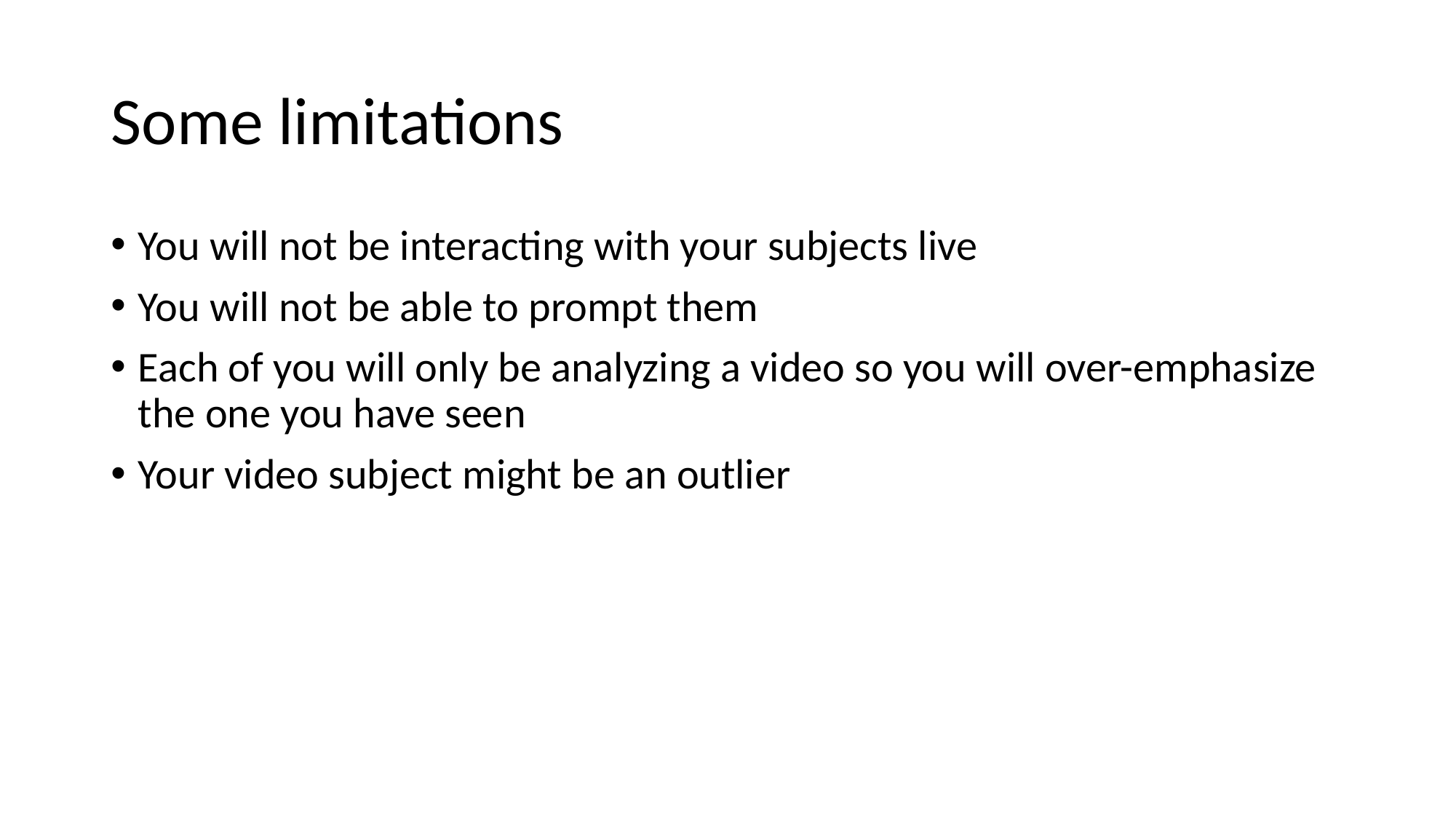

# Some limitations
You will not be interacting with your subjects live
You will not be able to prompt them
Each of you will only be analyzing a video so you will over-emphasize the one you have seen
Your video subject might be an outlier